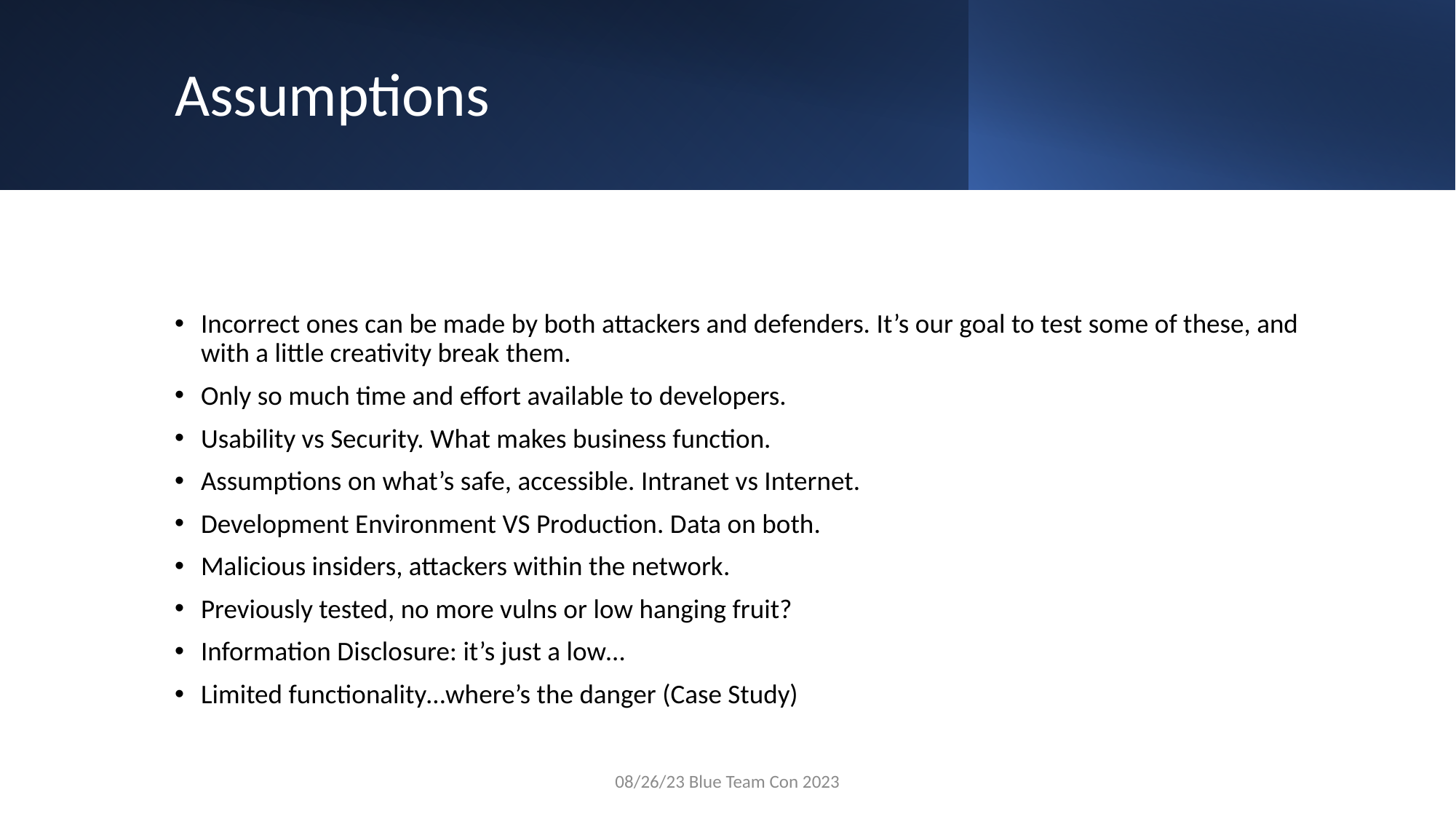

# Assumptions
Incorrect ones can be made by both attackers and defenders. It’s our goal to test some of these, and with a little creativity break them.
Only so much time and effort available to developers.
Usability vs Security. What makes business function.
Assumptions on what’s safe, accessible. Intranet vs Internet.
Development Environment VS Production. Data on both.
Malicious insiders, attackers within the network.
Previously tested, no more vulns or low hanging fruit?
Information Disclosure: it’s just a low…
Limited functionality…where’s the danger (Case Study)

08/26/23 Blue Team Con 2023